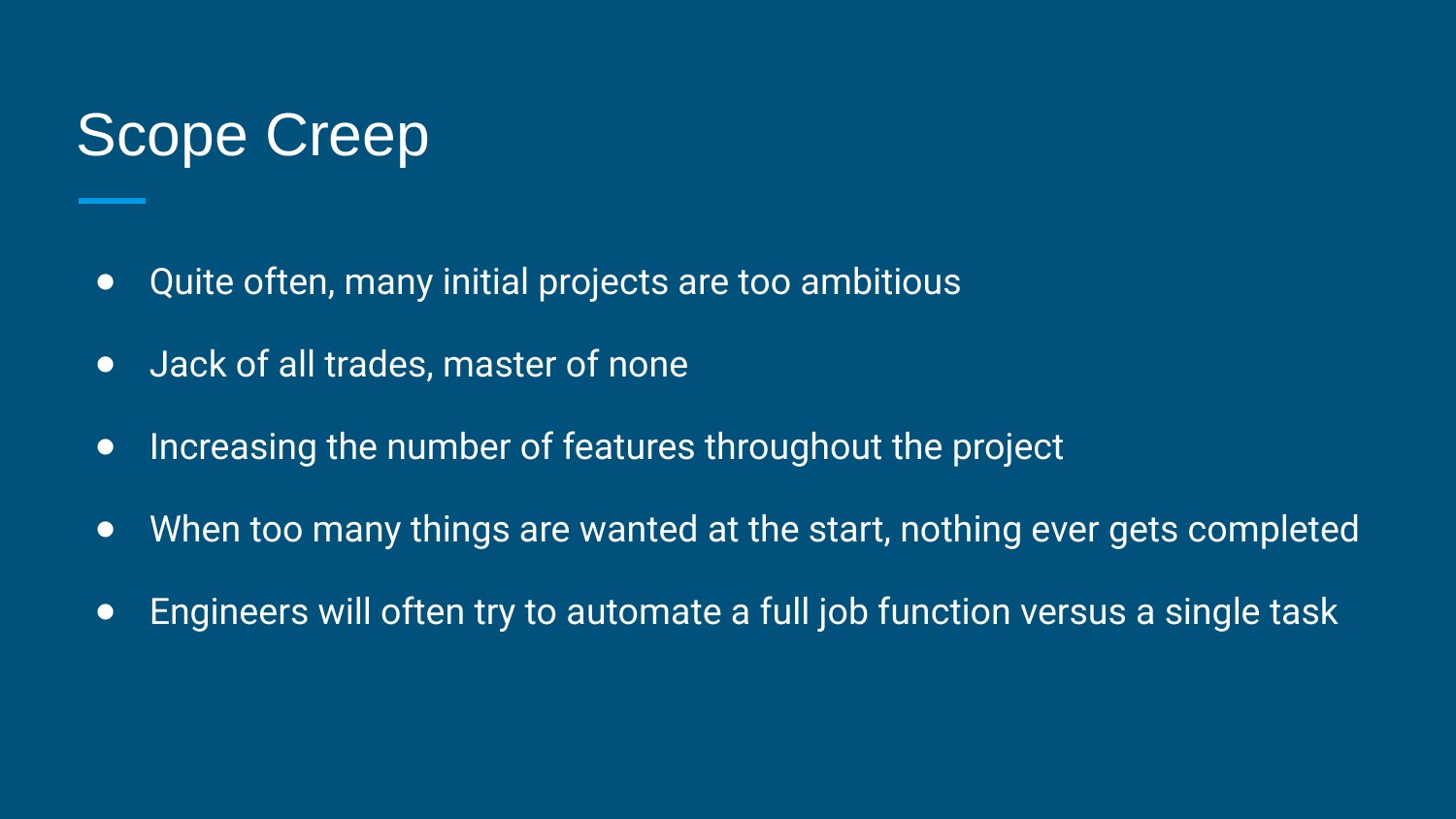

# Scope Creep
Quite often, many initial projects are too ambitious
Jack of all trades, master of none
Increasing the number of features throughout the project
When too many things are wanted at the start, nothing ever gets completed
Engineers will often try to automate a full job function versus a single task